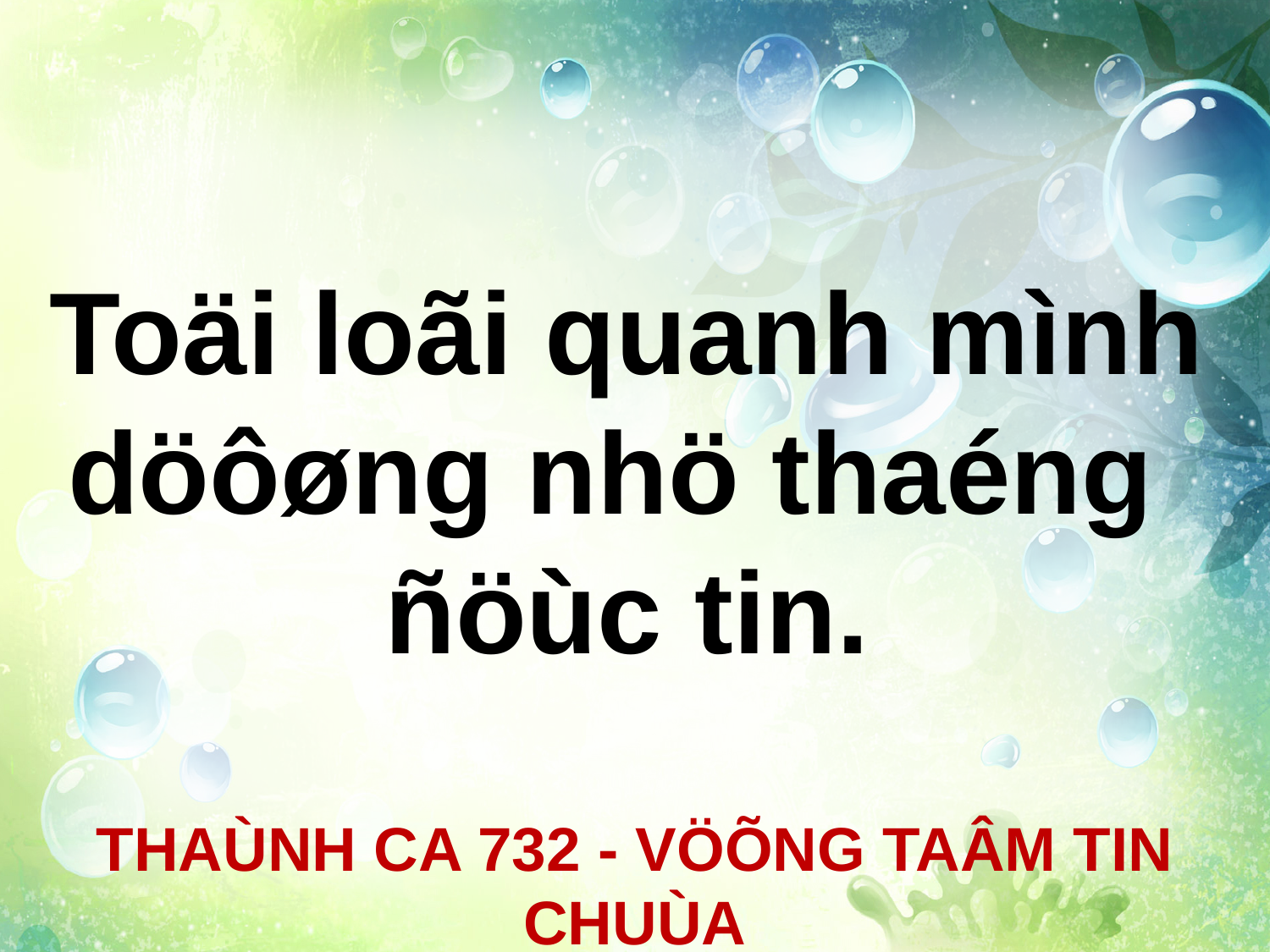

Toäi loãi quanh mình döôøng nhö thaéng
ñöùc tin.
THAÙNH CA 732 - VÖÕNG TAÂM TIN CHUÙA